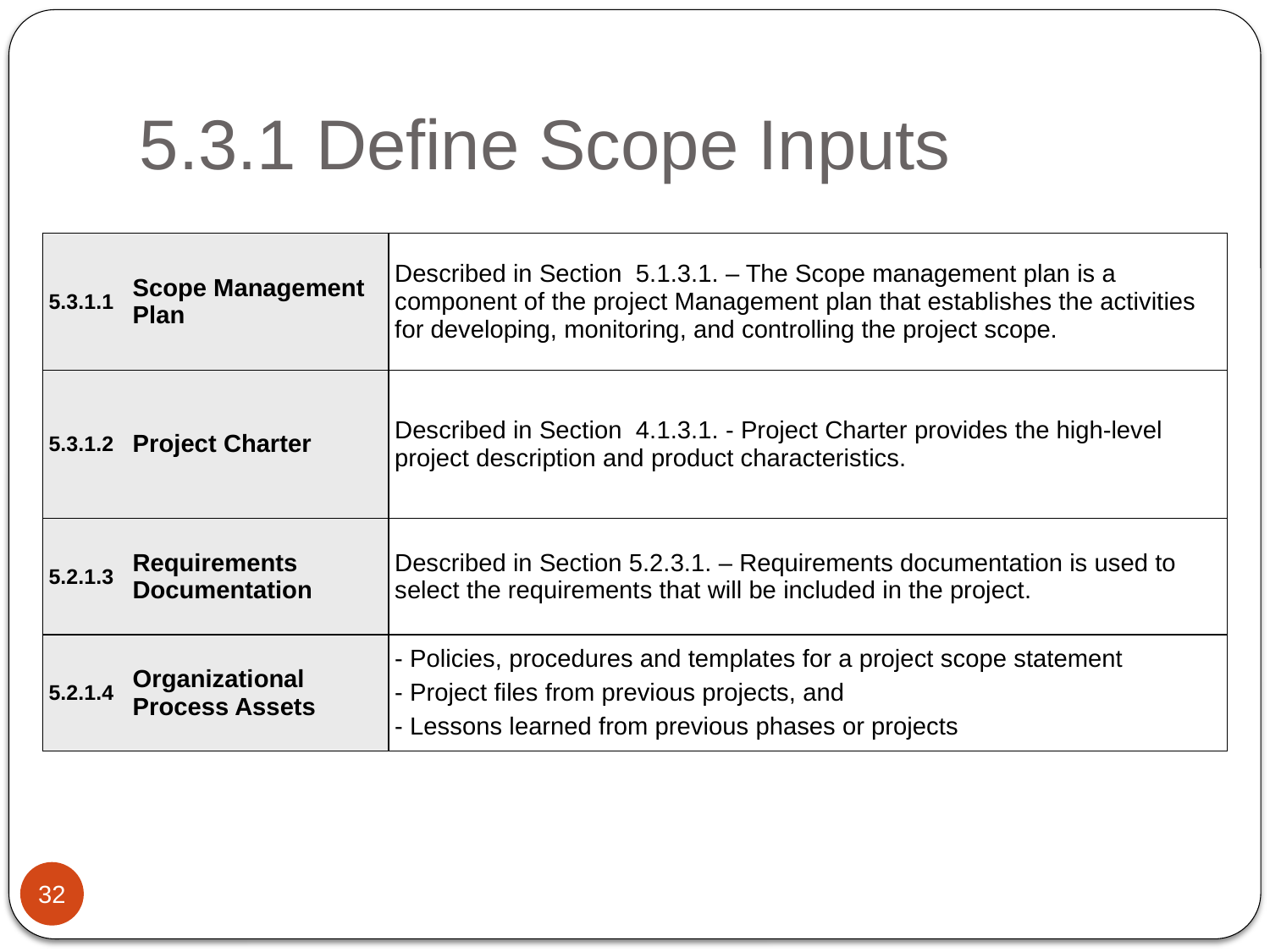

# 5.3.1 Define Scope Inputs
| 5.3.1.1 | Scope Management Plan | Described in Section 5.1.3.1. – The Scope management plan is a component of the project Management plan that establishes the activities for developing, monitoring, and controlling the project scope. |
| --- | --- | --- |
| 5.3.1.2 | Project Charter | Described in Section 4.1.3.1. - Project Charter provides the high-level project description and product characteristics. |
| 5.2.1.3 | Requirements Documentation | Described in Section 5.2.3.1. – Requirements documentation is used to select the requirements that will be included in the project. |
| 5.2.1.4 | Organizational Process Assets | - Policies, procedures and templates for a project scope statement - Project files from previous projects, and - Lessons learned from previous phases or projects |
32